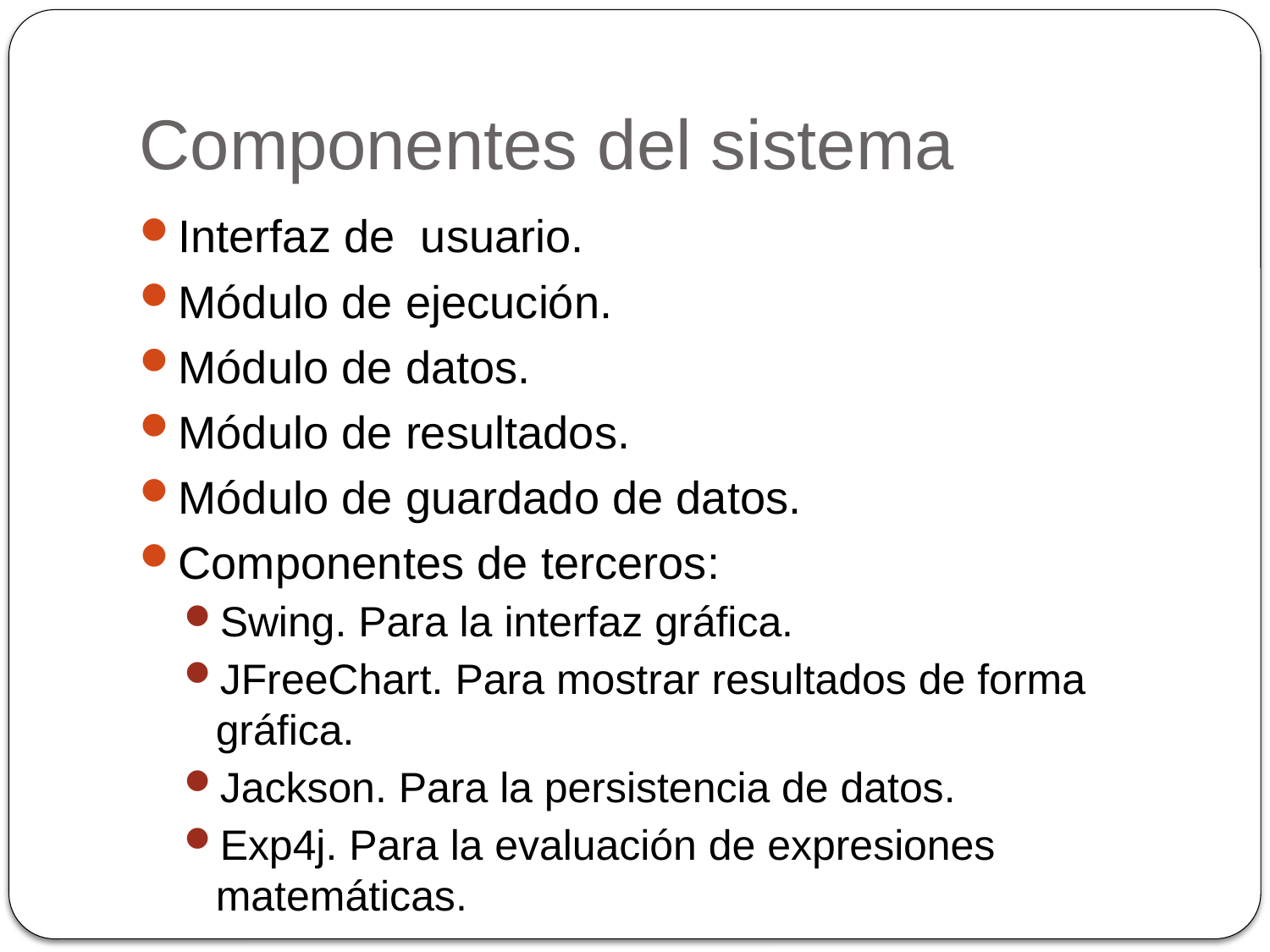

# Componentes del sistema
Interfaz de  usuario.
Módulo de ejecución.
Módulo de datos.
Módulo de resultados.
Módulo de guardado de datos.
Componentes de terceros:
Swing. Para la interfaz gráfica.
JFreeChart. Para mostrar resultados de forma gráfica.
Jackson. Para la persistencia de datos.
Exp4j. Para la evaluación de expresiones matemáticas.